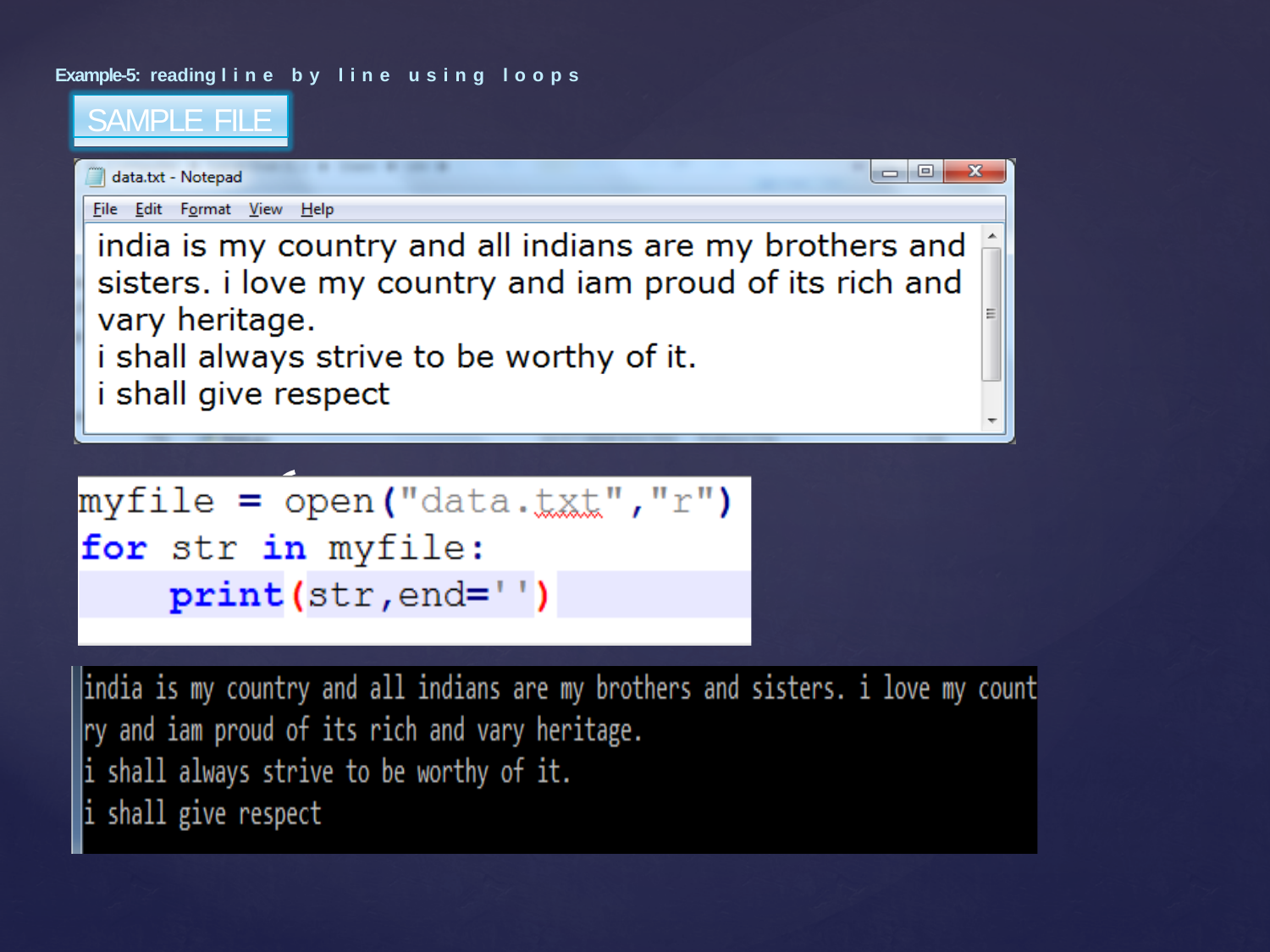

Example-5: reading line by line using loops

SAMPLE FILE